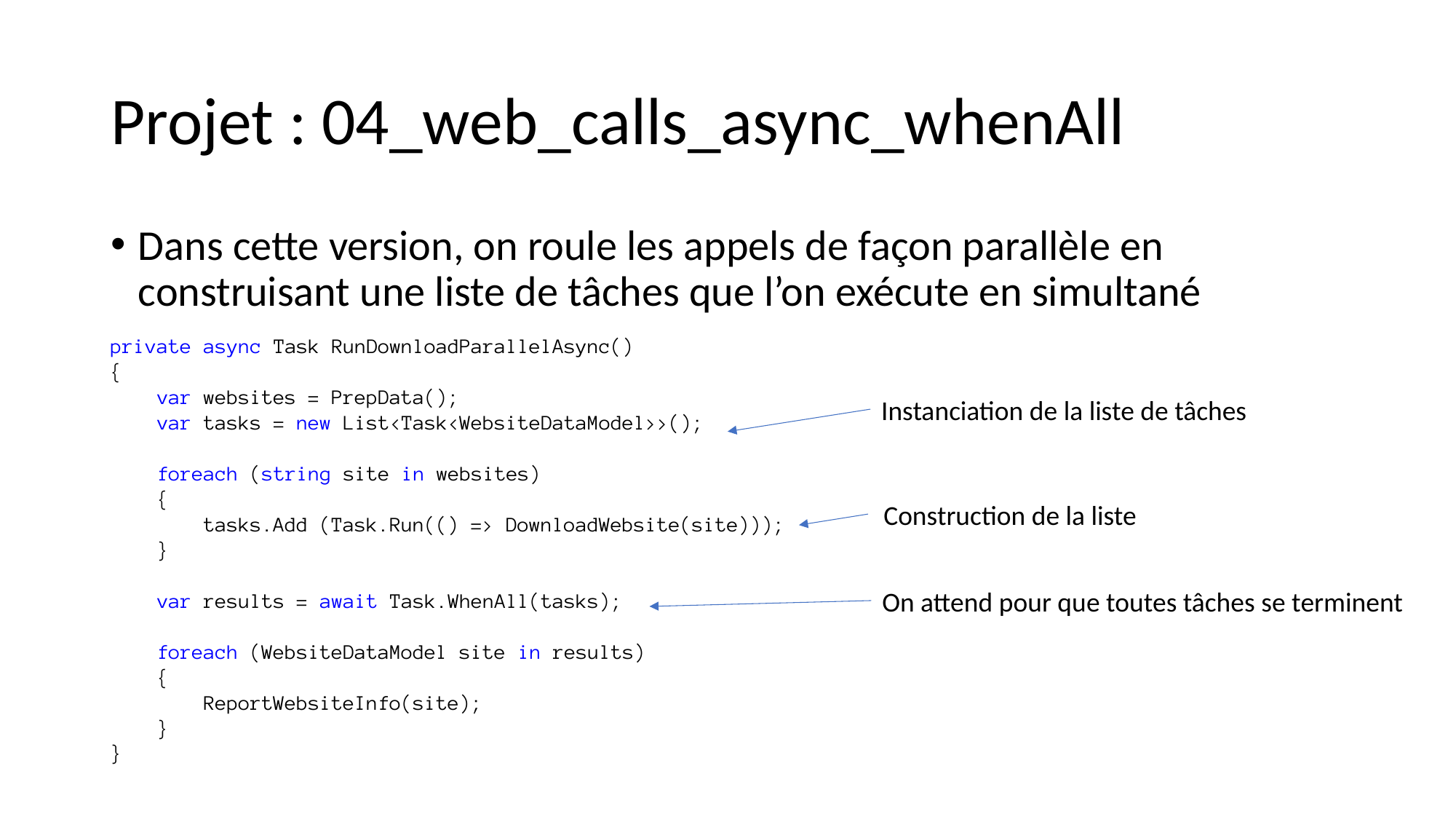

# Projet : 04_web_calls_async_whenAll
Dans cette version, on roule les appels de façon parallèle en construisant une liste de tâches que l’on exécute en simultané
private async Task RunDownloadParallelAsync()
{
    var websites = PrepData();
    var tasks = new List<Task<WebsiteDataModel>>();

    foreach (string site in websites)
    {
        tasks.Add (Task.Run(() => DownloadWebsite(site)));
    }

    var results = await Task.WhenAll(tasks);

    foreach (WebsiteDataModel site in results)
    {
        ReportWebsiteInfo(site);
    }
}
Instanciation de la liste de tâches
Construction de la liste
On attend pour que toutes tâches se terminent